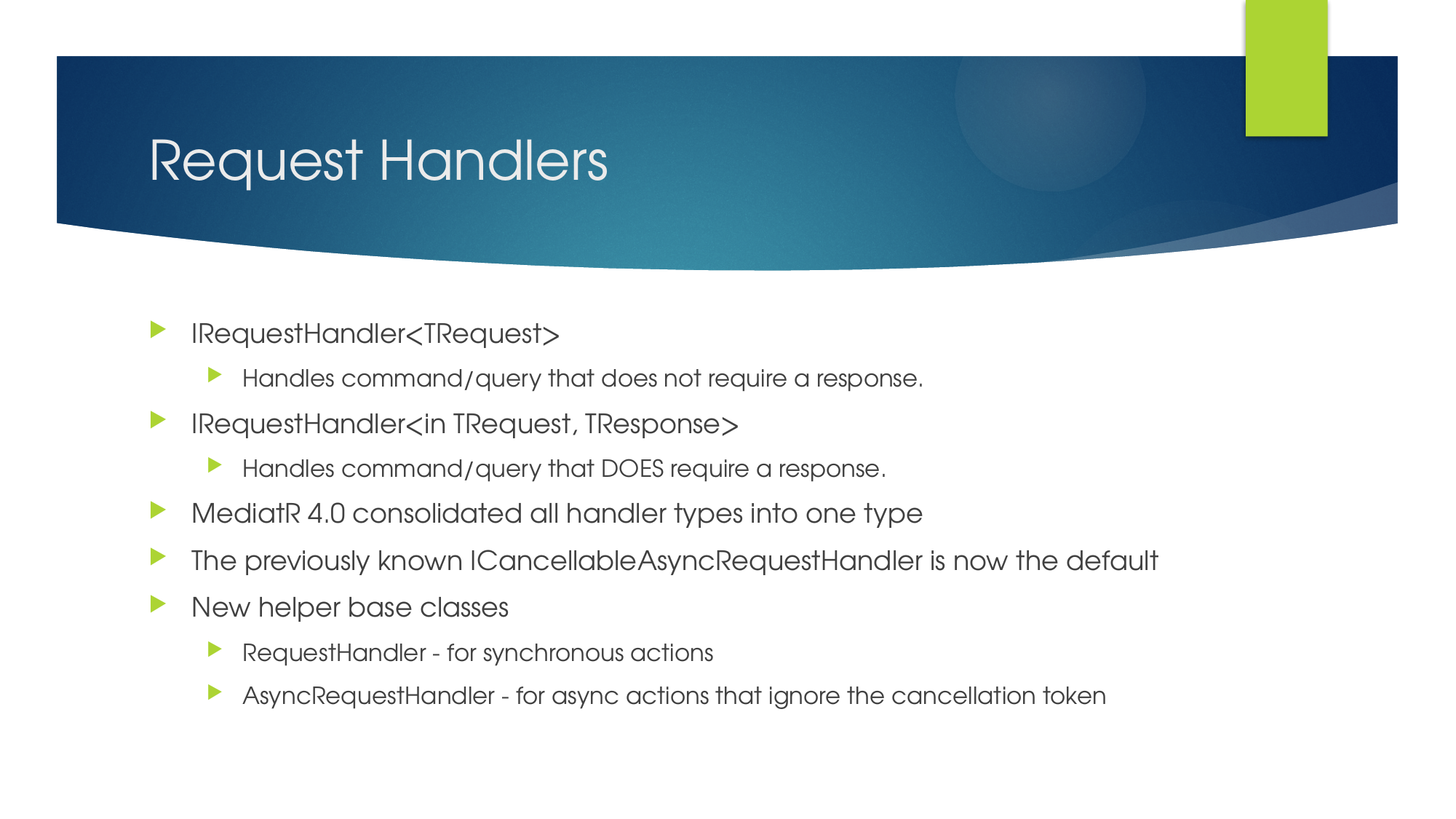

# Request Handlers
IRequestHandler<TRequest>
Handles command/query that does not require a response.
IRequestHandler<in TRequest, TResponse>
Handles command/query that DOES require a response.
MediatR 4.0 consolidated all handler types into one type
The previously known ICancellableAsyncRequestHandler is now the default
New helper base classes
RequestHandler - for synchronous actions
AsyncRequestHandler - for async actions that ignore the cancellation token